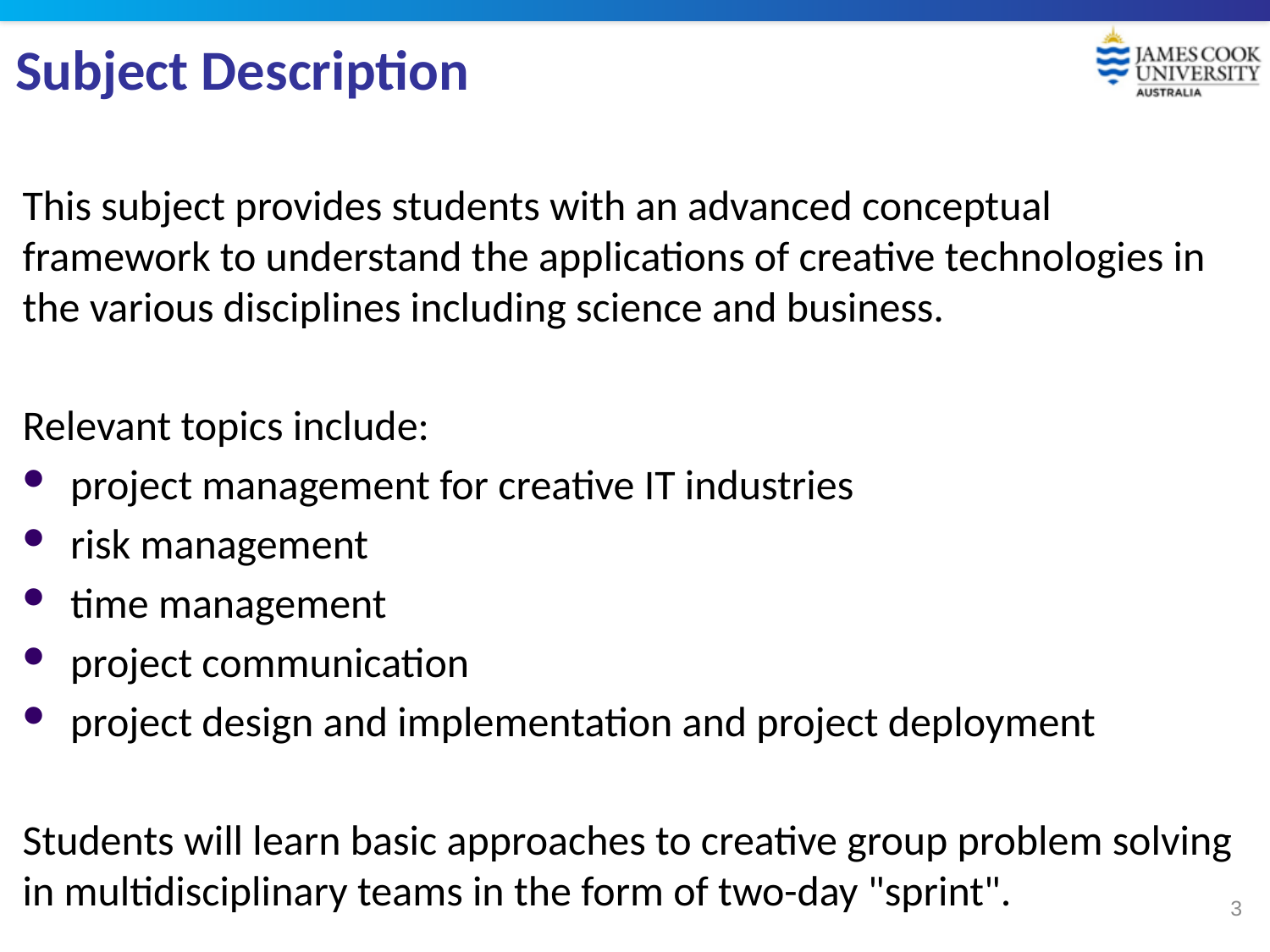

# Subject Description
This subject provides students with an advanced conceptual framework to understand the applications of creative technologies in the various disciplines including science and business.

Relevant topics include:
project management for creative IT industries
risk management
time management
project communication
project design and implementation and project deployment

Students will learn basic approaches to creative group problem solving in multidisciplinary teams in the form of two-day "sprint".
3